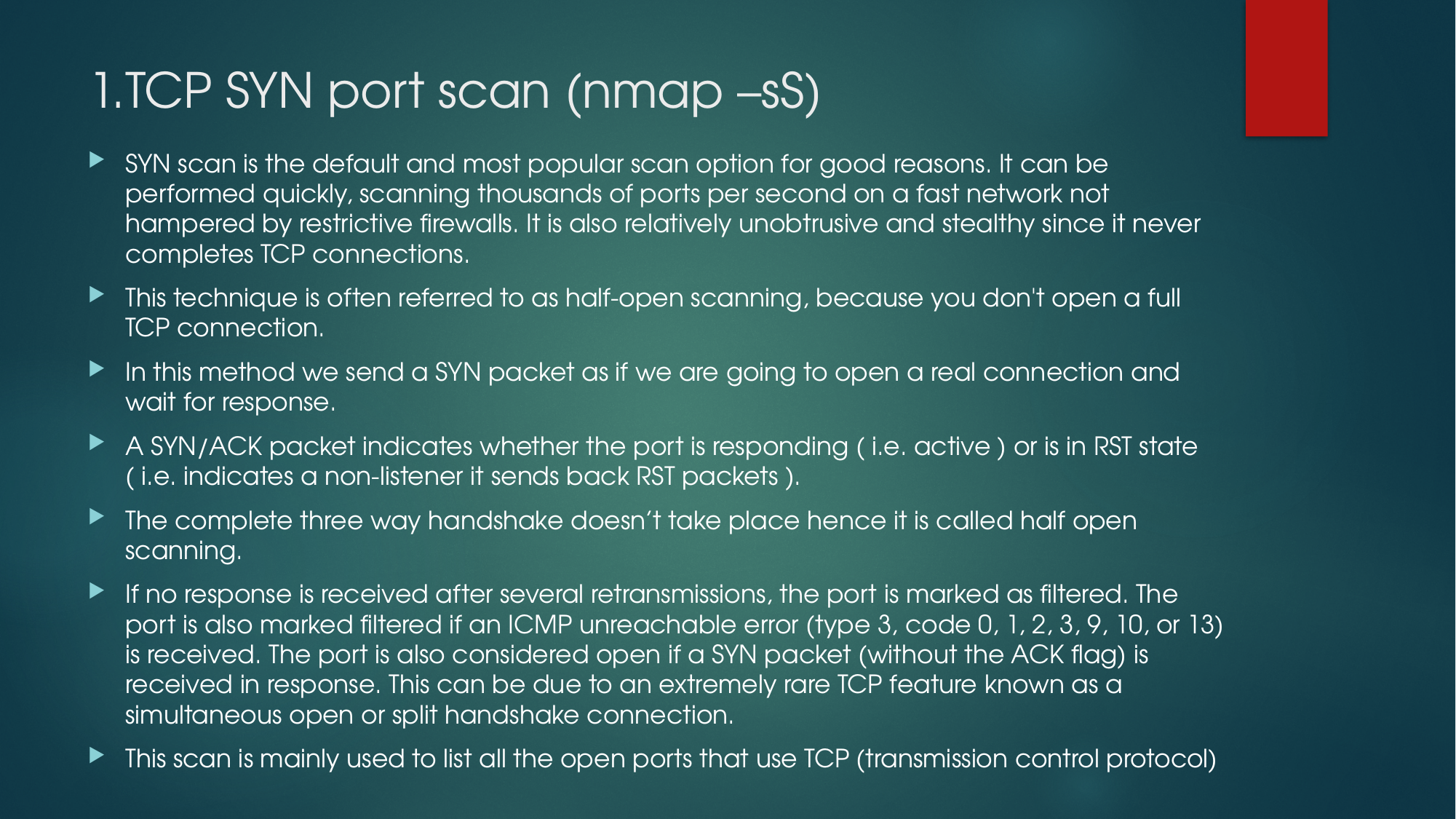

# 1.TCP SYN port scan (nmap –sS)
SYN scan is the default and most popular scan option for good reasons. It can be performed quickly, scanning thousands of ports per second on a fast network not hampered by restrictive firewalls. It is also relatively unobtrusive and stealthy since it never completes TCP connections.
This technique is often referred to as half-open scanning, because you don't open a full TCP connection.
In this method we send a SYN packet as if we are going to open a real connection and wait for response.
A SYN/ACK packet indicates whether the port is responding ( i.e. active ) or is in RST state ( i.e. indicates a non-listener it sends back RST packets ).
The complete three way handshake doesn’t take place hence it is called half open scanning.
If no response is received after several retransmissions, the port is marked as filtered. The port is also marked filtered if an ICMP unreachable error (type 3, code 0, 1, 2, 3, 9, 10, or 13) is received. The port is also considered open if a SYN packet (without the ACK flag) is received in response. This can be due to an extremely rare TCP feature known as a simultaneous open or split handshake connection.
This scan is mainly used to list all the open ports that use TCP (transmission control protocol)